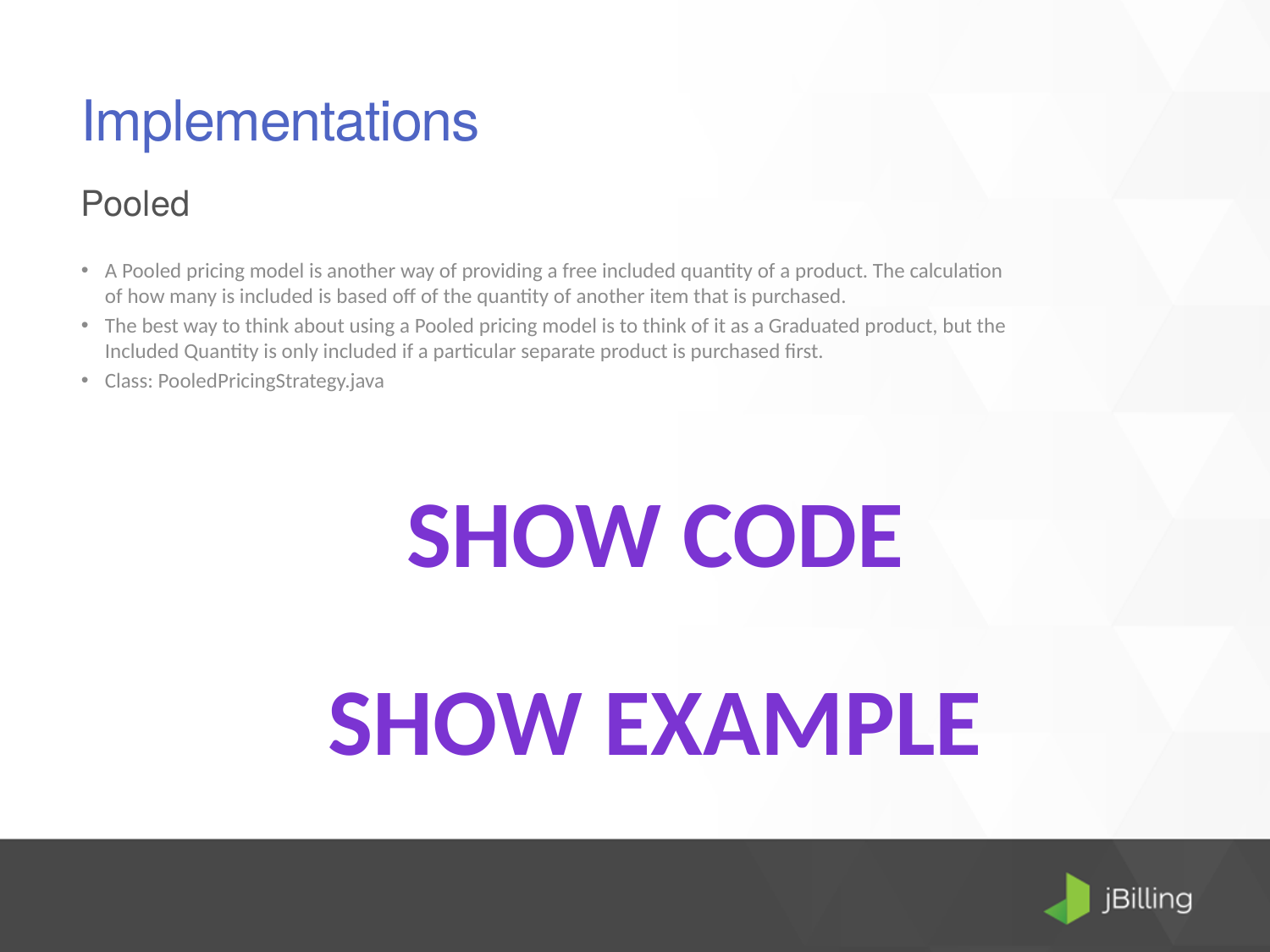

# Implementations
Pooled
A Pooled pricing model is another way of providing a free included quantity of a product. The calculation of how many is included is based off of the quantity of another item that is purchased.
The best way to think about using a Pooled pricing model is to think of it as a Graduated product, but the Included Quantity is only included if a particular separate product is purchased first.
Class: PooledPricingStrategy.java

Show CODE
Show Example